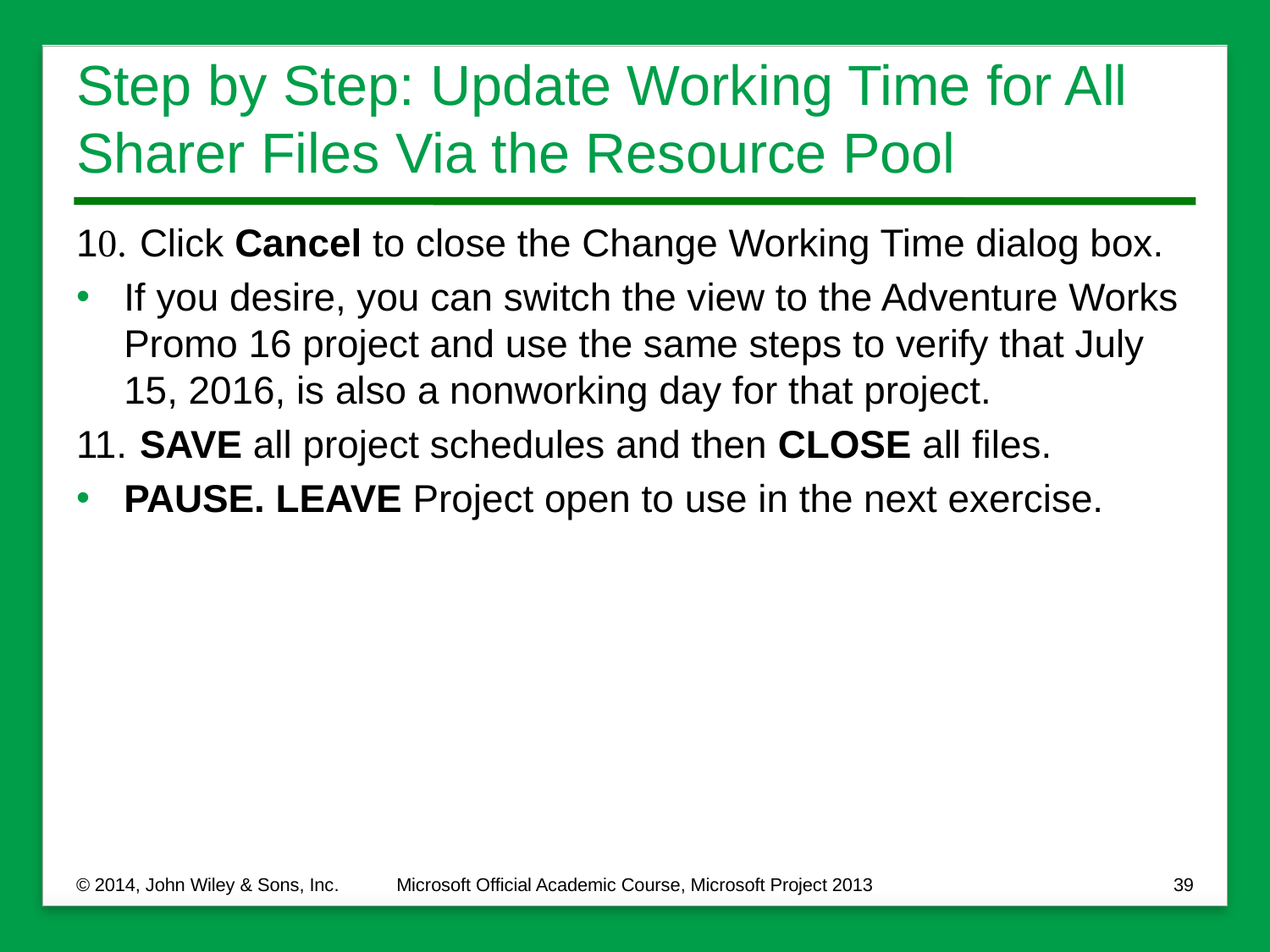

# Step by Step: Update Working Time for All Sharer Files Via the Resource Pool
10.	Click Cancel to close the Change Working Time dialog box.
If you desire, you can switch the view to the Adventure Works Promo 16 project and use the same steps to verify that July 15, 2016, is also a nonworking day for that project.
11.	SAVE all project schedules and then CLOSE all files.
PAUSE. LEAVE Project open to use in the next exercise.
© 2014, John Wiley & Sons, Inc.
Microsoft Official Academic Course, Microsoft Project 2013
39